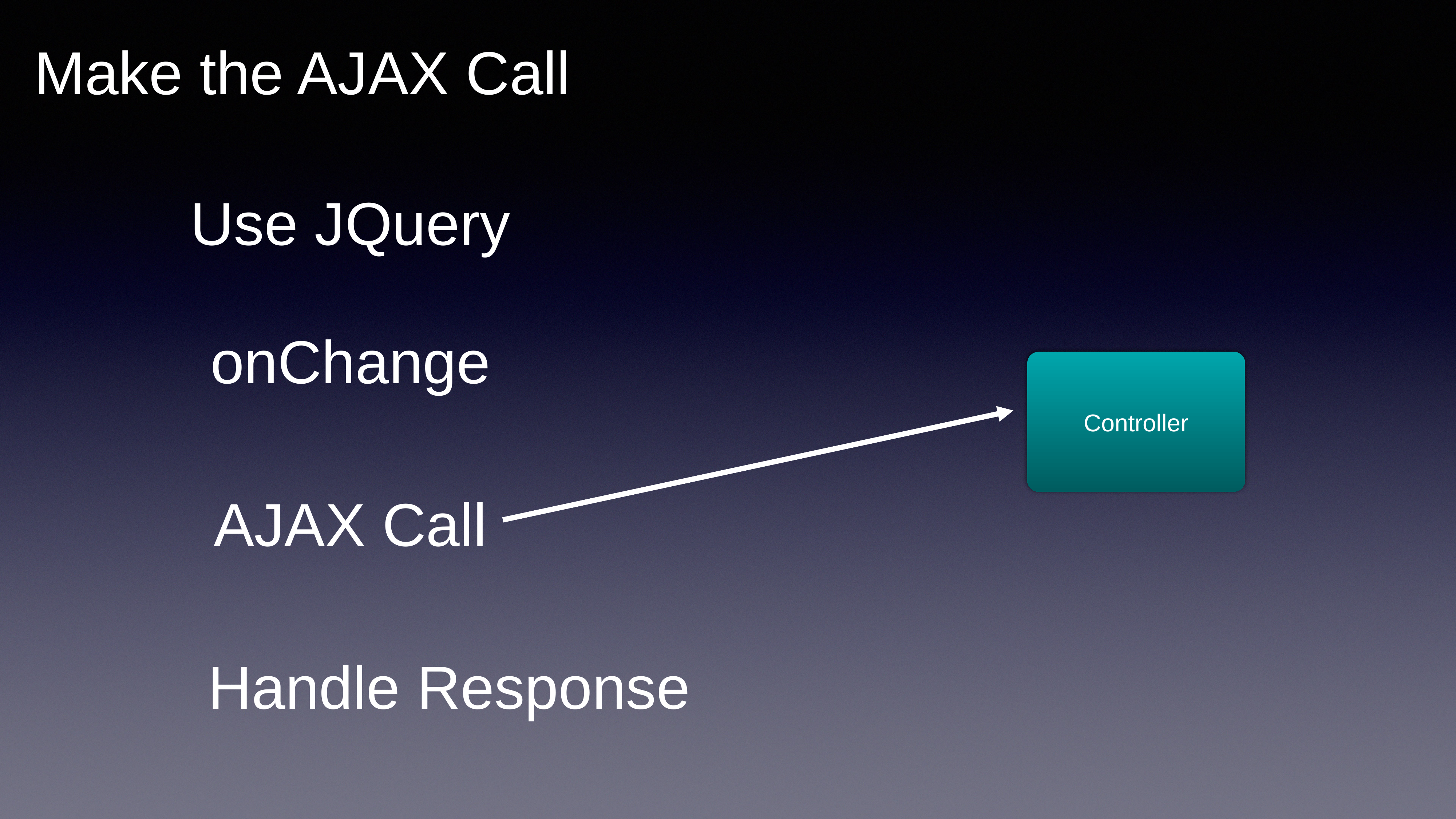

Make the AJAX Call
Use JQuery
onChange
Controller

AJAX Call
Handle Response